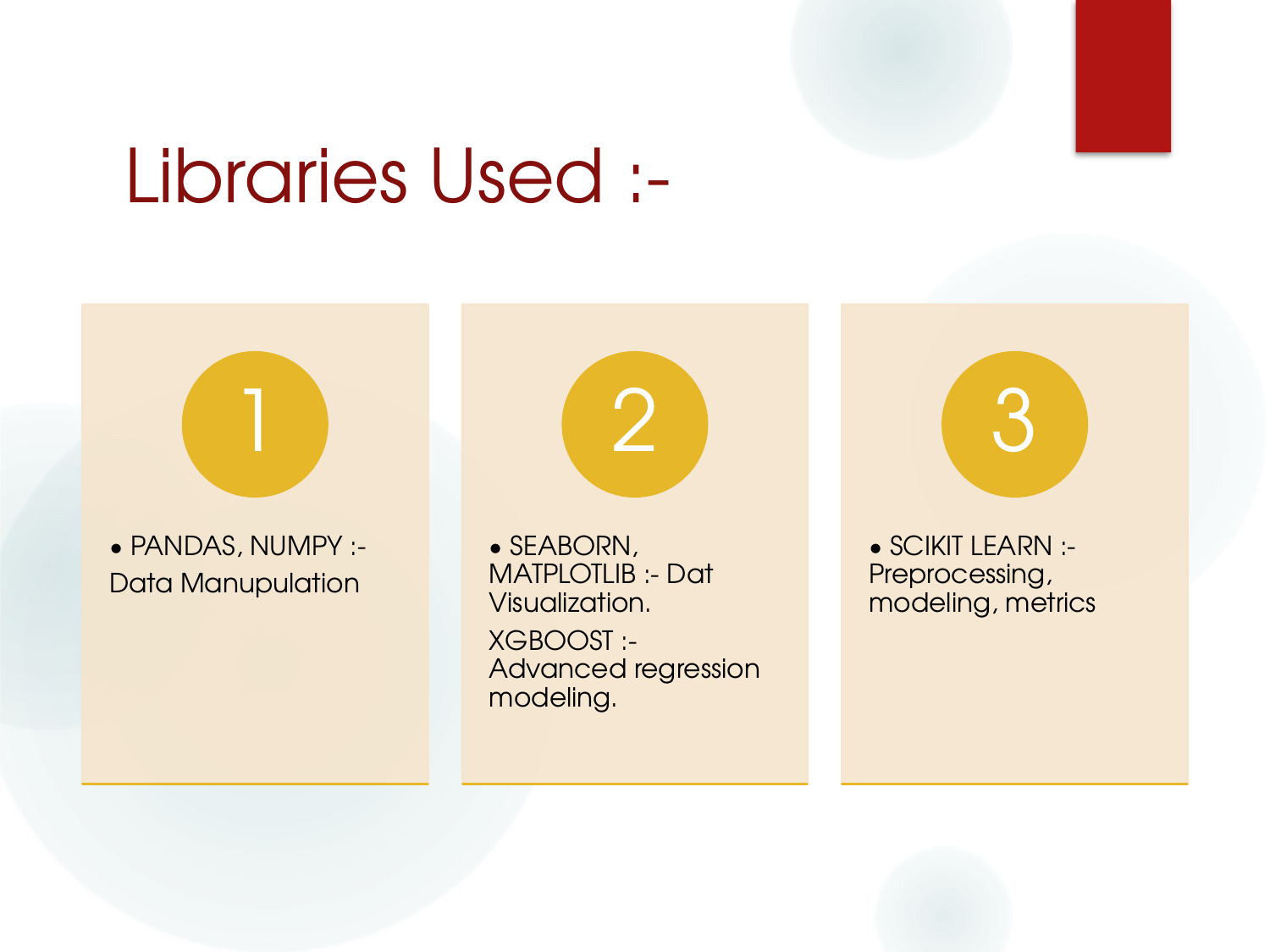

# Libraries Used :-
• PANDAS, NUMPY :-
Data Manupulation
1
• SEABORN, MATPLOTLIB :- Dat Visualization.
XGBOOST :- Advanced regression modeling.
2
• SCIKIT LEARN :- Preprocessing, modeling, metrics
3